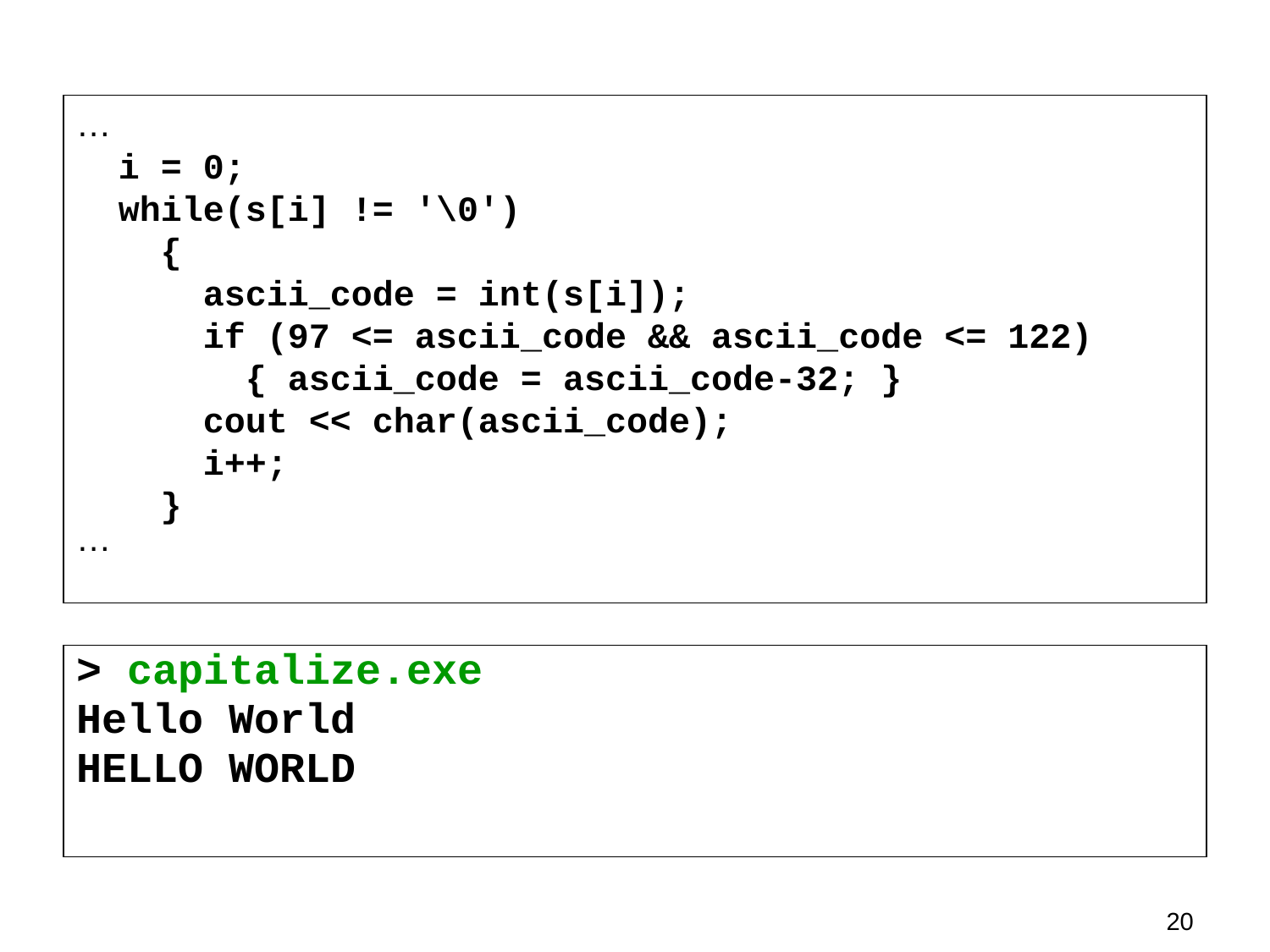

…
  i = 0;
  while(s[i] != '\0')
    {
      ascii_code = int(s[i]);
      if (97 <= ascii_code && ascii_code <= 122)
        { ascii_code = ascii_code-32; }
      cout << char(ascii_code);
      i++;
    }
…
> capitalize.exe
Hello World
HELLO WORLD
20